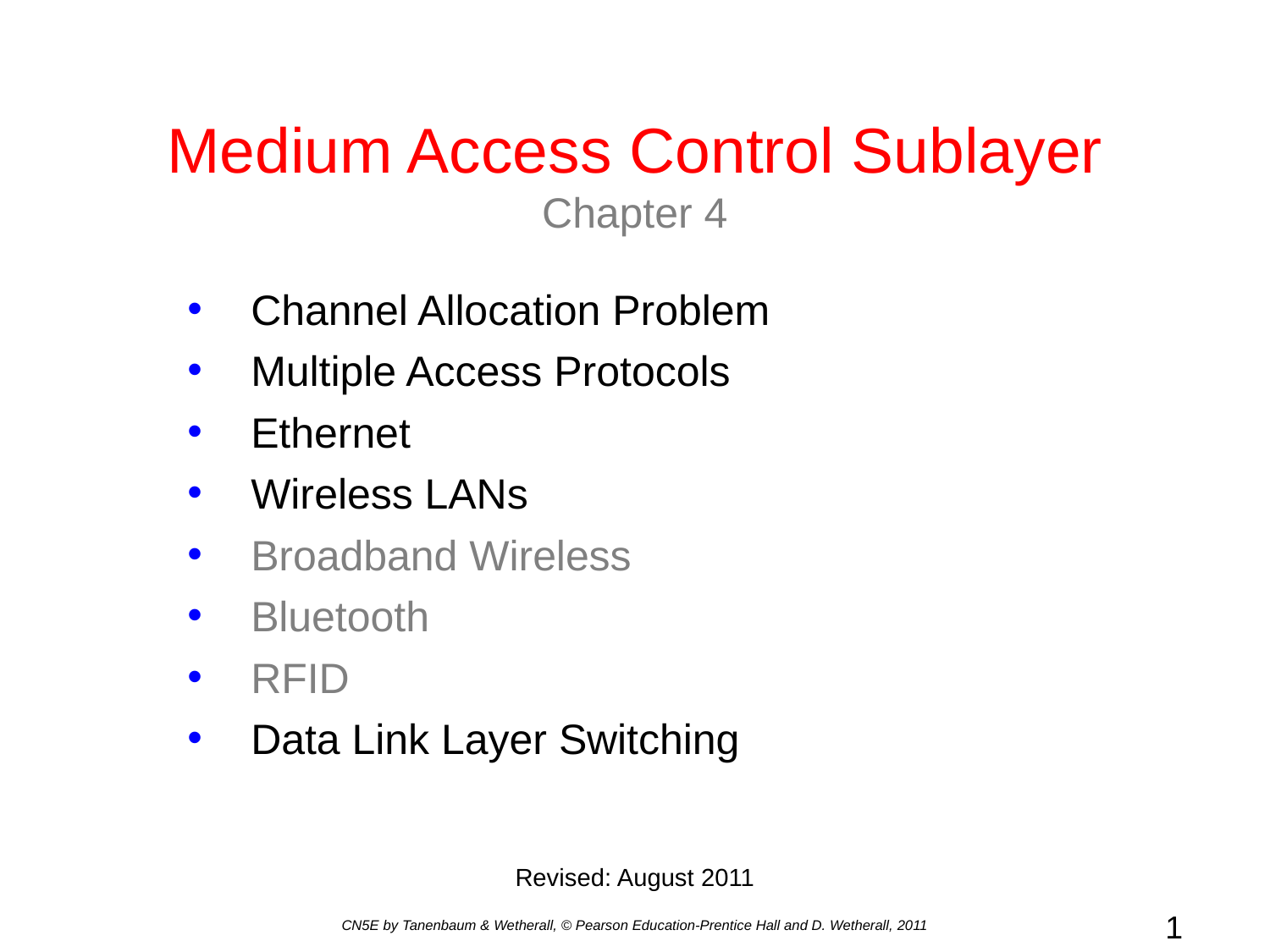

# Medium Access Control Sublayer Chapter 4
Channel Allocation Problem
Multiple Access Protocols
Ethernet
Wireless LANs
Broadband Wireless
Bluetooth
RFID
Data Link Layer Switching
Revised: August 2011
CN5E by Tanenbaum & Wetherall, © Pearson Education-Prentice Hall and D. Wetherall, 2011